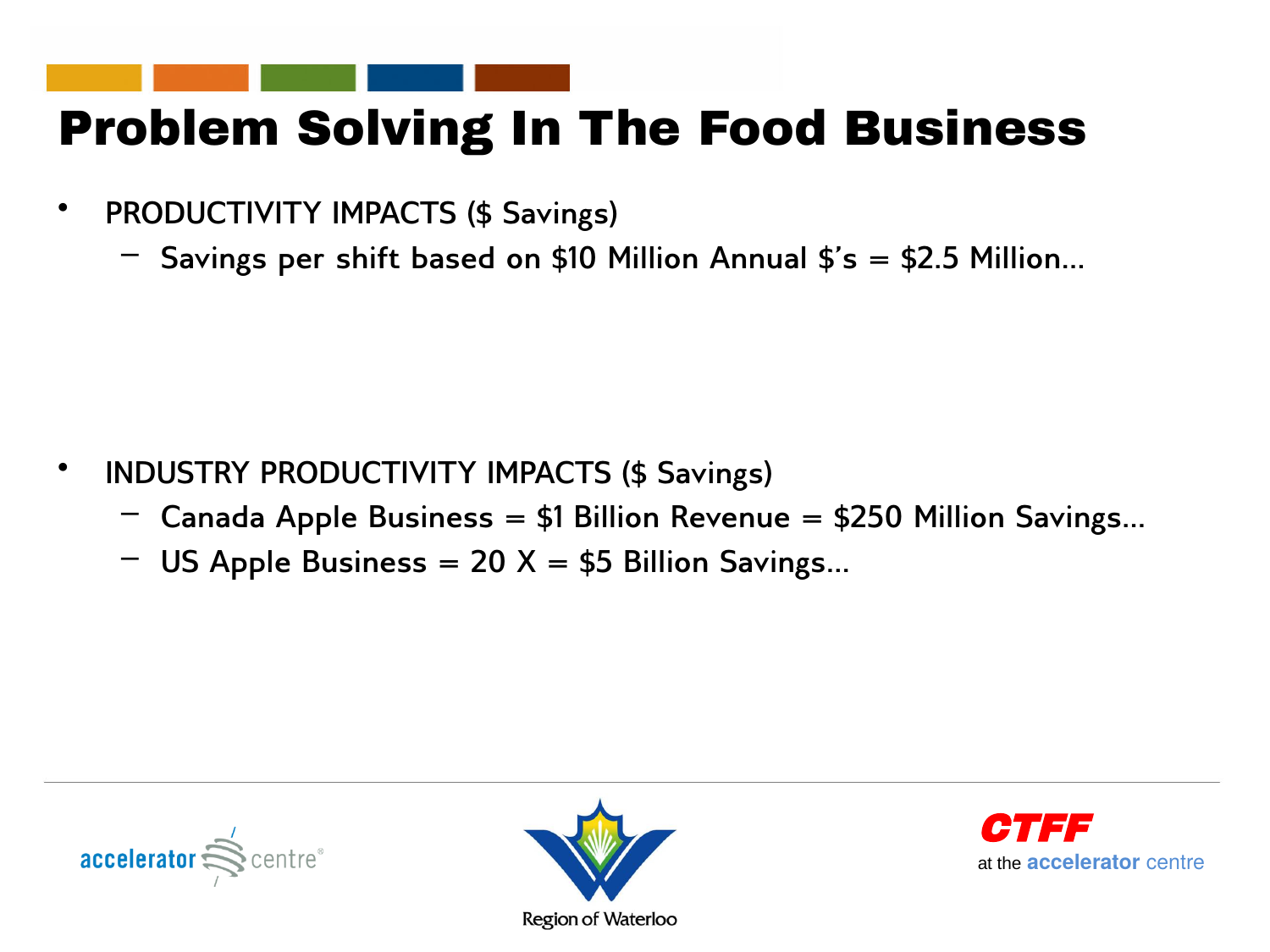

# Problem Solving In The Food Business
PRODUCTIVITY IMPACTS ($ Savings)
Savings per shift based on $10 Million Annual $’s = $2.5 Million…

INDUSTRY PRODUCTIVITY IMPACTS ($ Savings)
Canada Apple Business = $1 Billion Revenue = $250 Million Savings…
US Apple Business = 20 X = $5 Billion Savings…